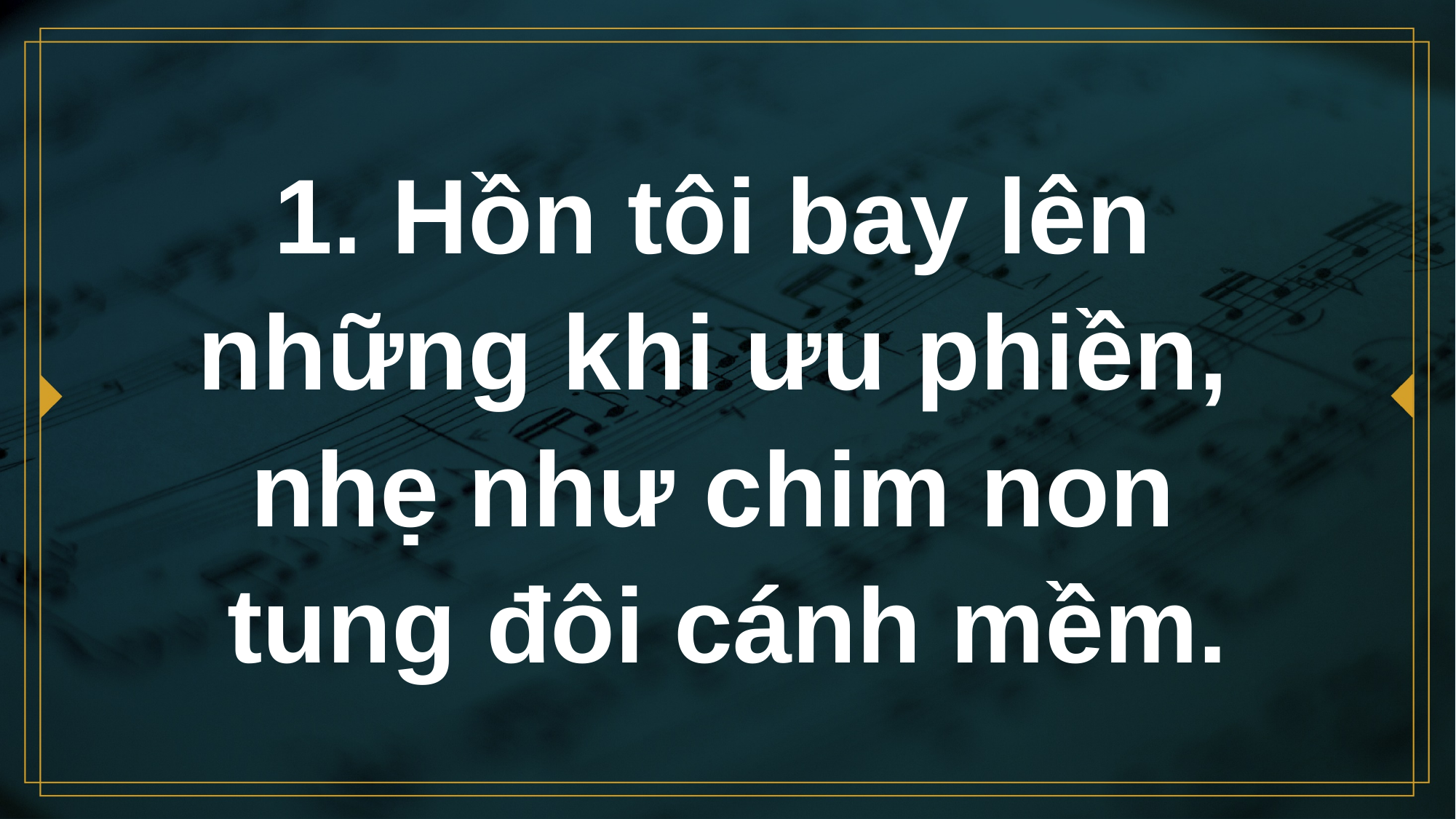

# 1. Hồn tôi bay lên những khi ưu phiền, nhẹ như chim non tung đôi cánh mềm.